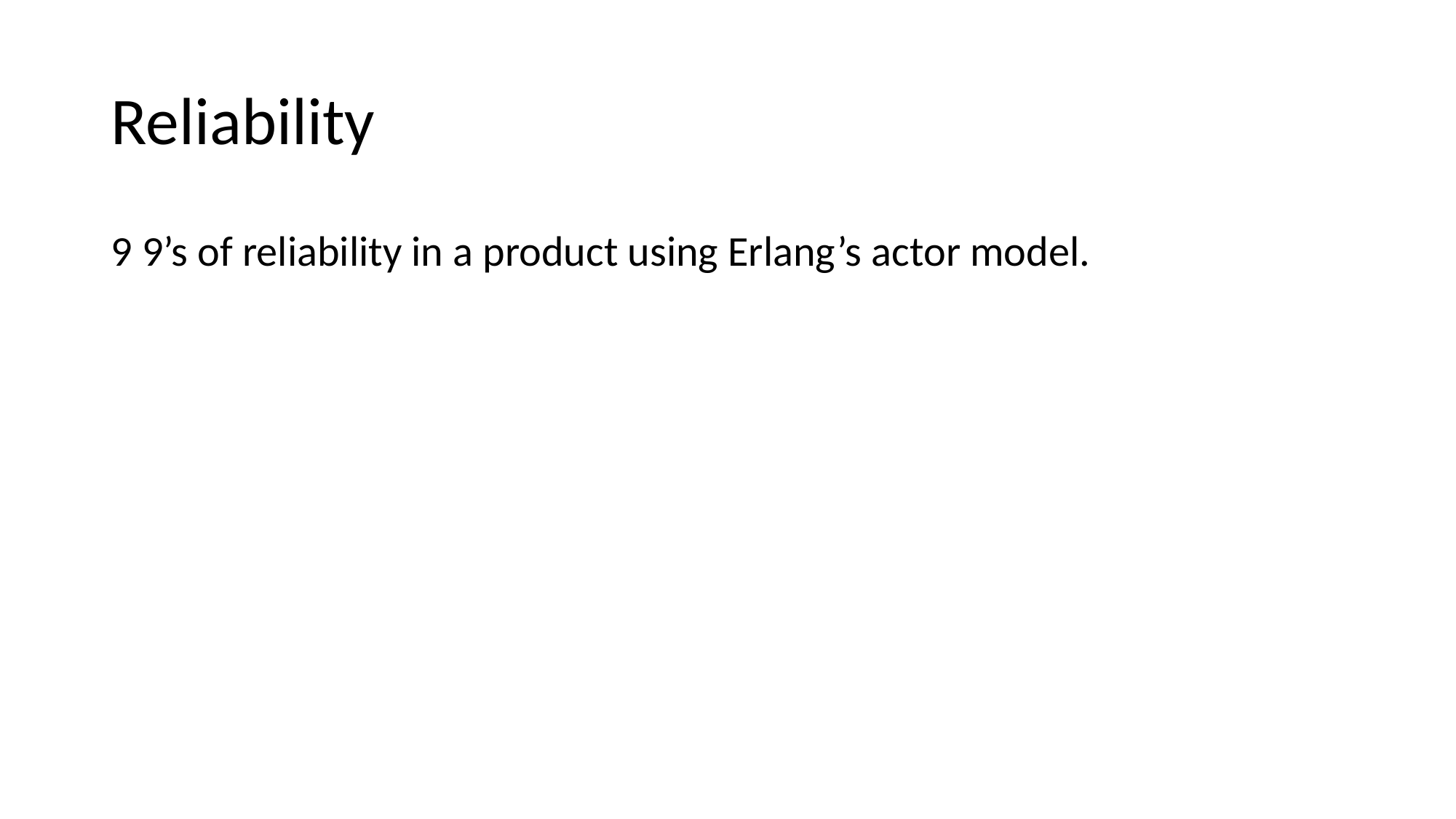

# Reliability
9 9’s of reliability in a product using Erlang’s actor model.